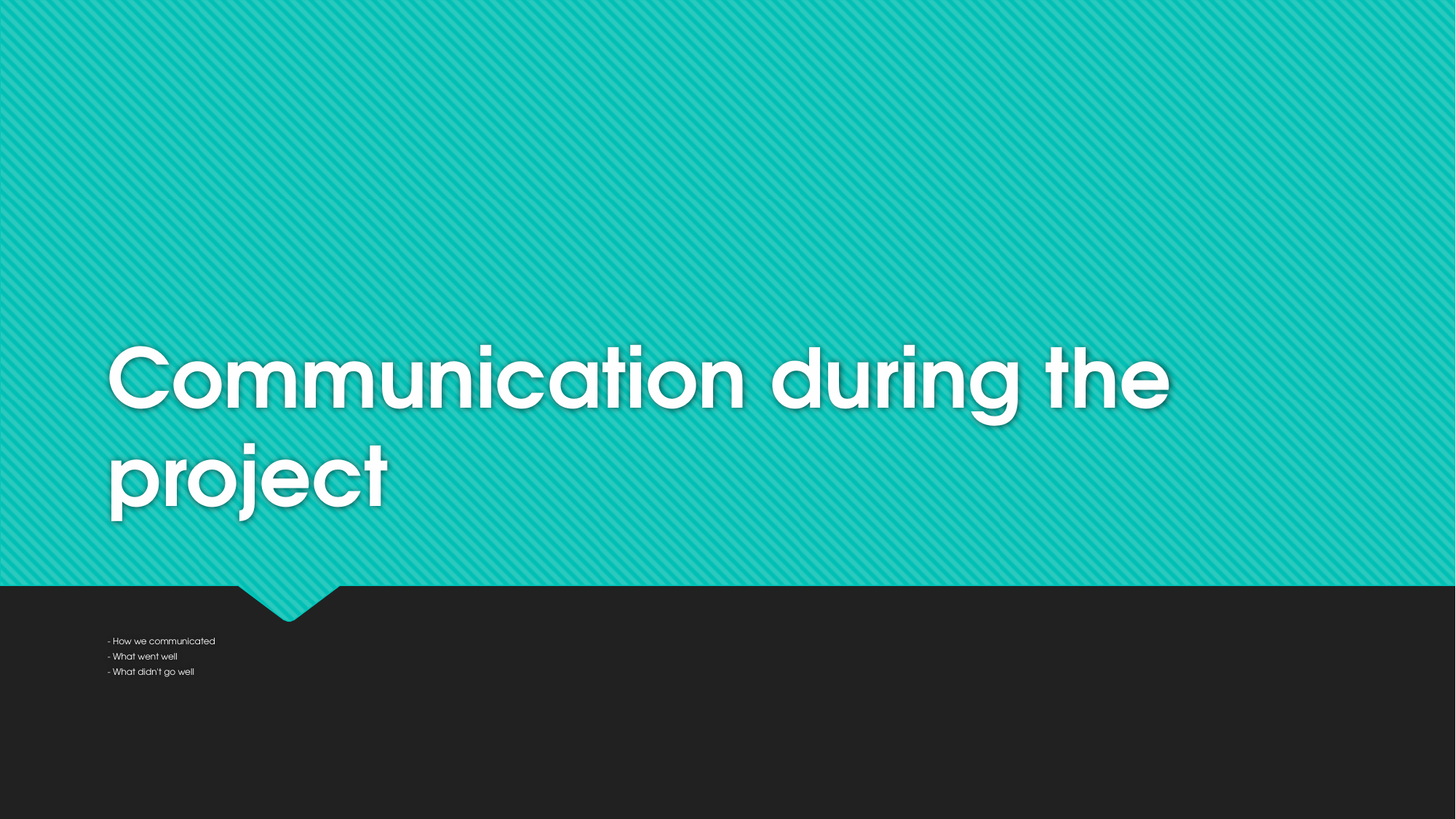

# Communication during the project
- How we communicated
- What went well
- What didn't go well